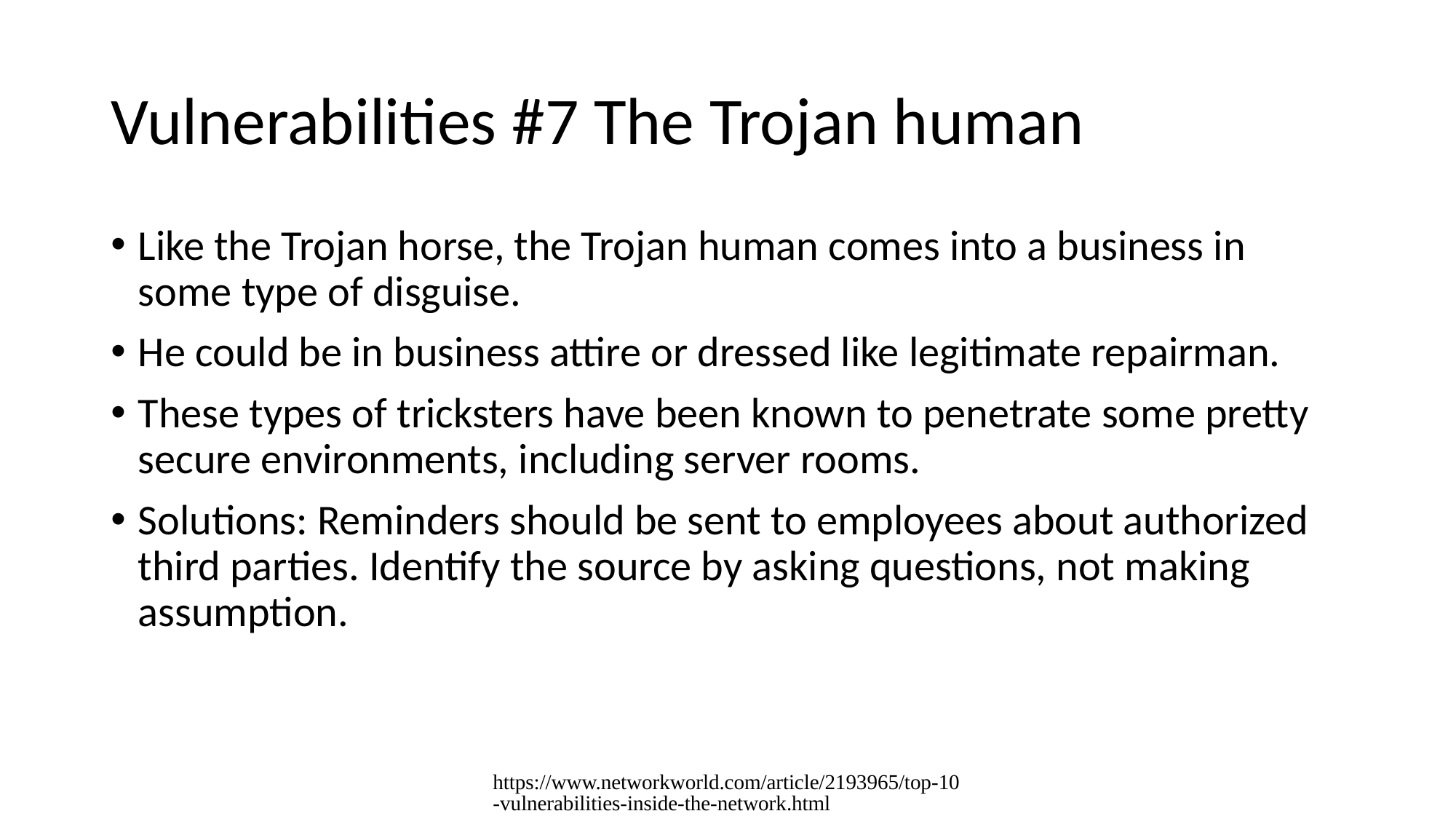

# Vulnerabilities #7 The Trojan human
Like the Trojan horse, the Trojan human comes into a business in some type of disguise.
He could be in business attire or dressed like legitimate repairman.
These types of tricksters have been known to penetrate some pretty secure environments, including server rooms.
Solutions: Reminders should be sent to employees about authorized third parties. Identify the source by asking questions, not making assumption.
https://www.networkworld.com/article/2193965/top-10-vulnerabilities-inside-the-network.html